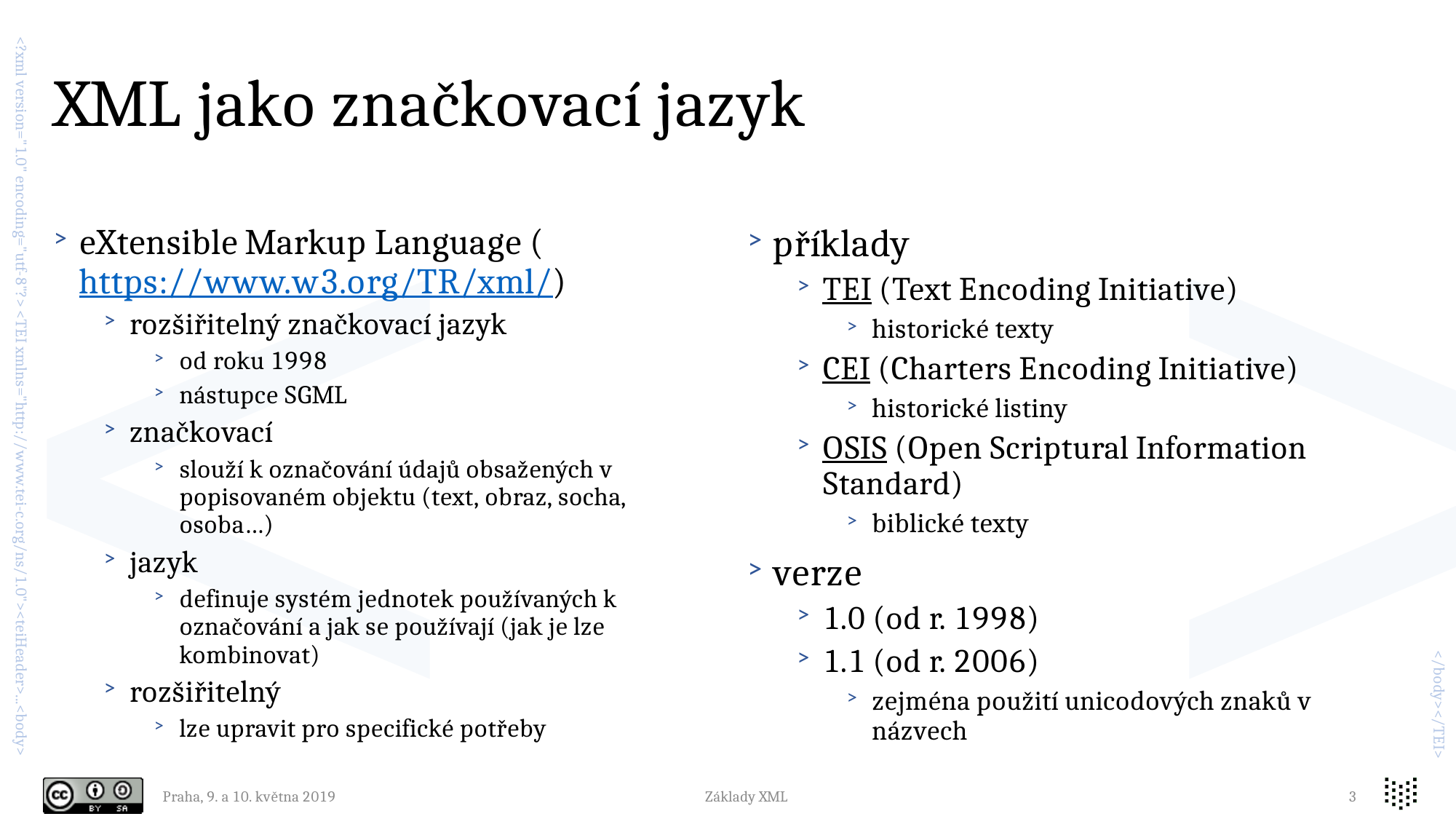

# XML jako značkovací jazyk
eXtensible Markup Language (https://www.w3.org/TR/xml/)
rozšiřitelný značkovací jazyk
od roku 1998
nástupce SGML
značkovací
slouží k označování údajů obsažených v popisovaném objektu (text, obraz, socha, osoba…)
jazyk
definuje systém jednotek používaných k označování a jak se používají (jak je lze kombinovat)
rozšiřitelný
lze upravit pro specifické potřeby
příklady
TEI (Text Encoding Initiative)
historické texty
CEI (Charters Encoding Initiative)
historické listiny
OSIS (Open Scriptural Information Standard)
biblické texty
verze
1.0 (od r. 1998)
1.1 (od r. 2006)
zejména použití unicodových znaků v názvech
Praha, 9. a 10. května 2019
Základy XML
3